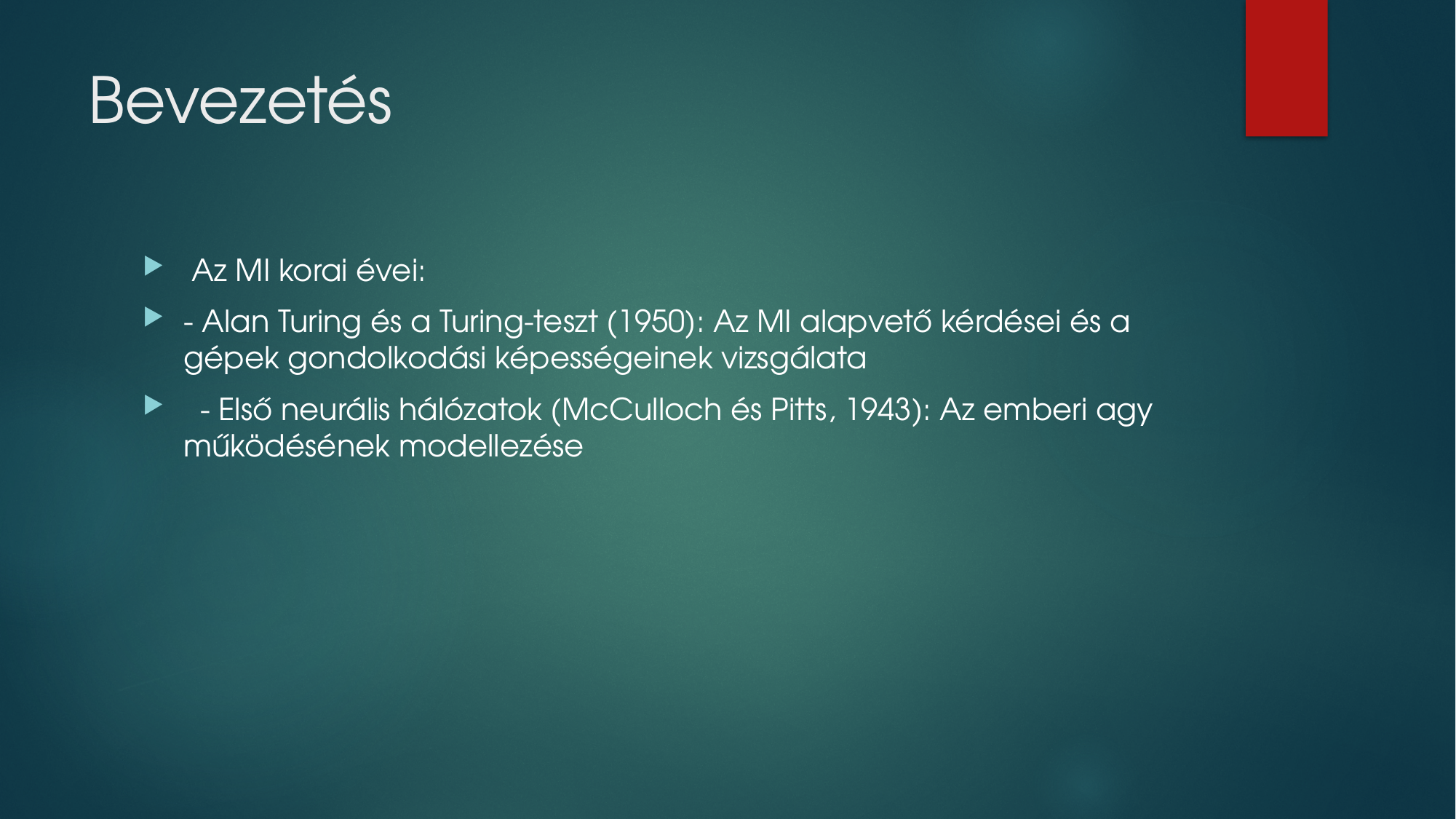

# Bevezetés
 Az MI korai évei:
- Alan Turing és a Turing-teszt (1950): Az MI alapvető kérdései és a gépek gondolkodási képességeinek vizsgálata
  - Első neurális hálózatok (McCulloch és Pitts, 1943): Az emberi agy működésének modellezése